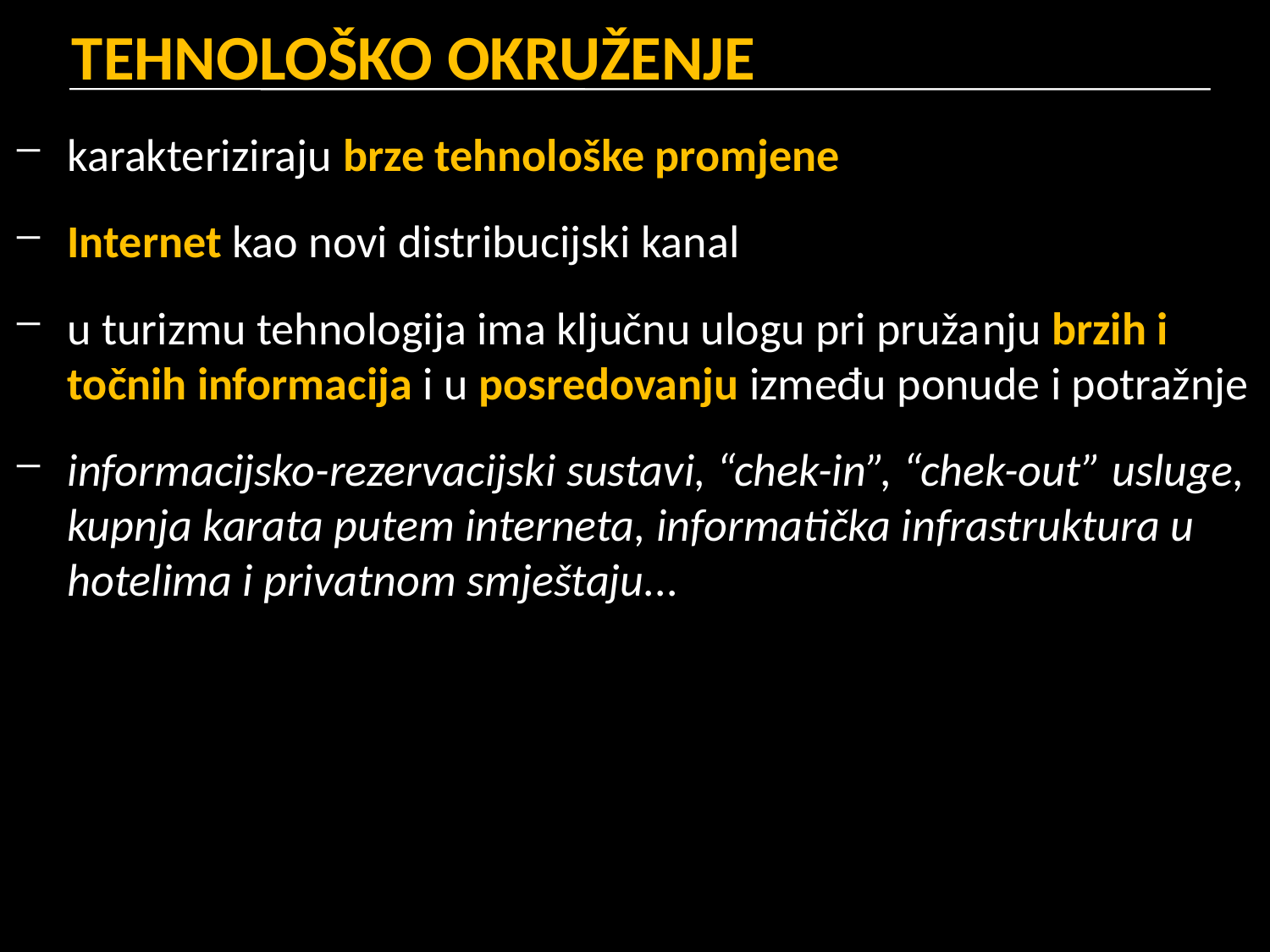

# TEHNOLOŠKO OKRUŽENJE
karakteriziraju brze tehnološke promjene
Internet kao novi distribucijski kanal
u turizmu tehnologija ima ključnu ulogu pri pružanju brzih i točnih informacija i u posredovanju između ponude i potražnje
informacijsko-rezervacijski sustavi, “chek-in”, “chek-out” usluge, kupnja karata putem interneta, informatička infrastruktura u hotelima i privatnom smještaju...